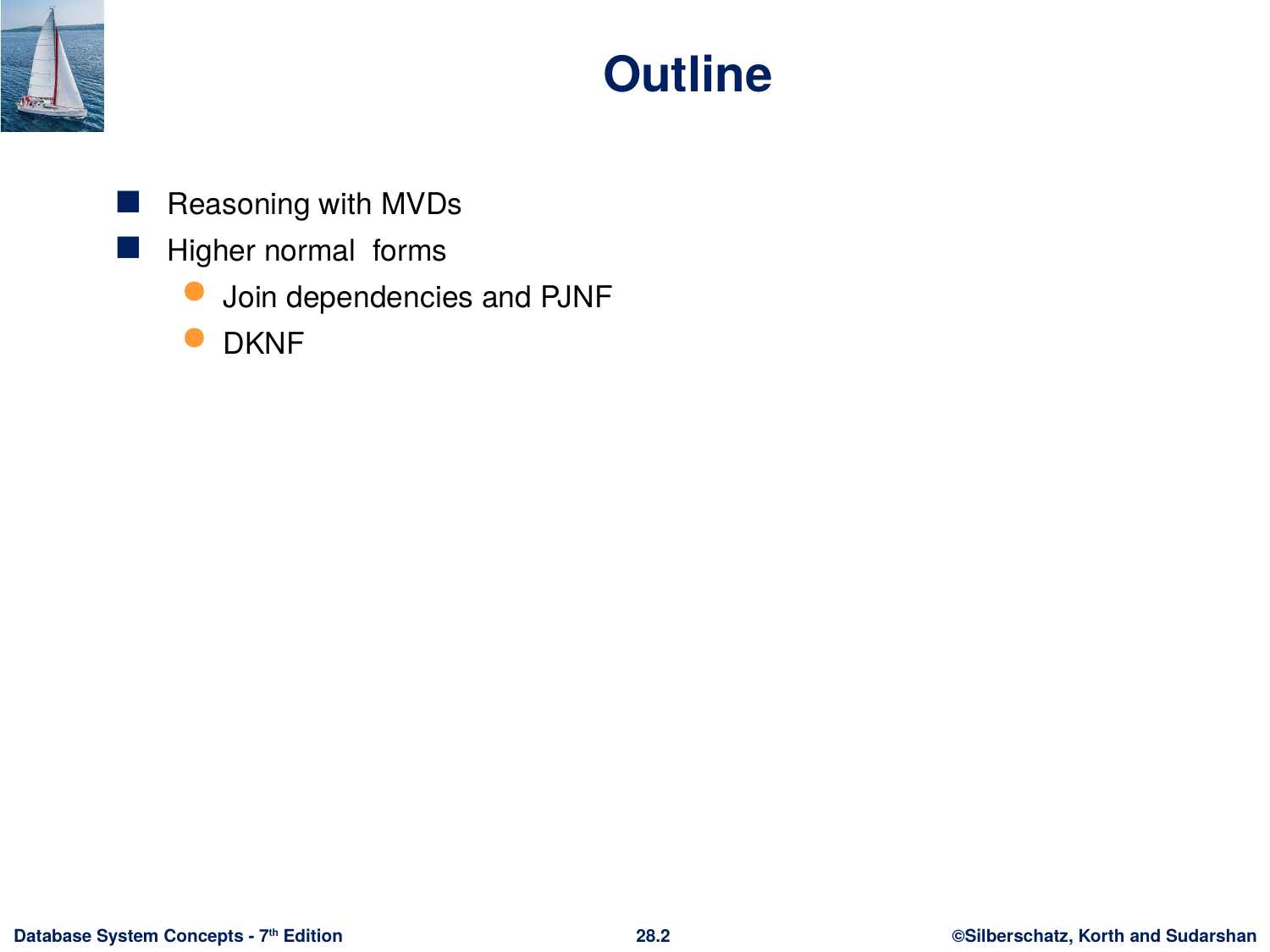

# Outline
Reasoning with MVDs
Higher normal  forms
Join dependencies and PJNF
DKNF